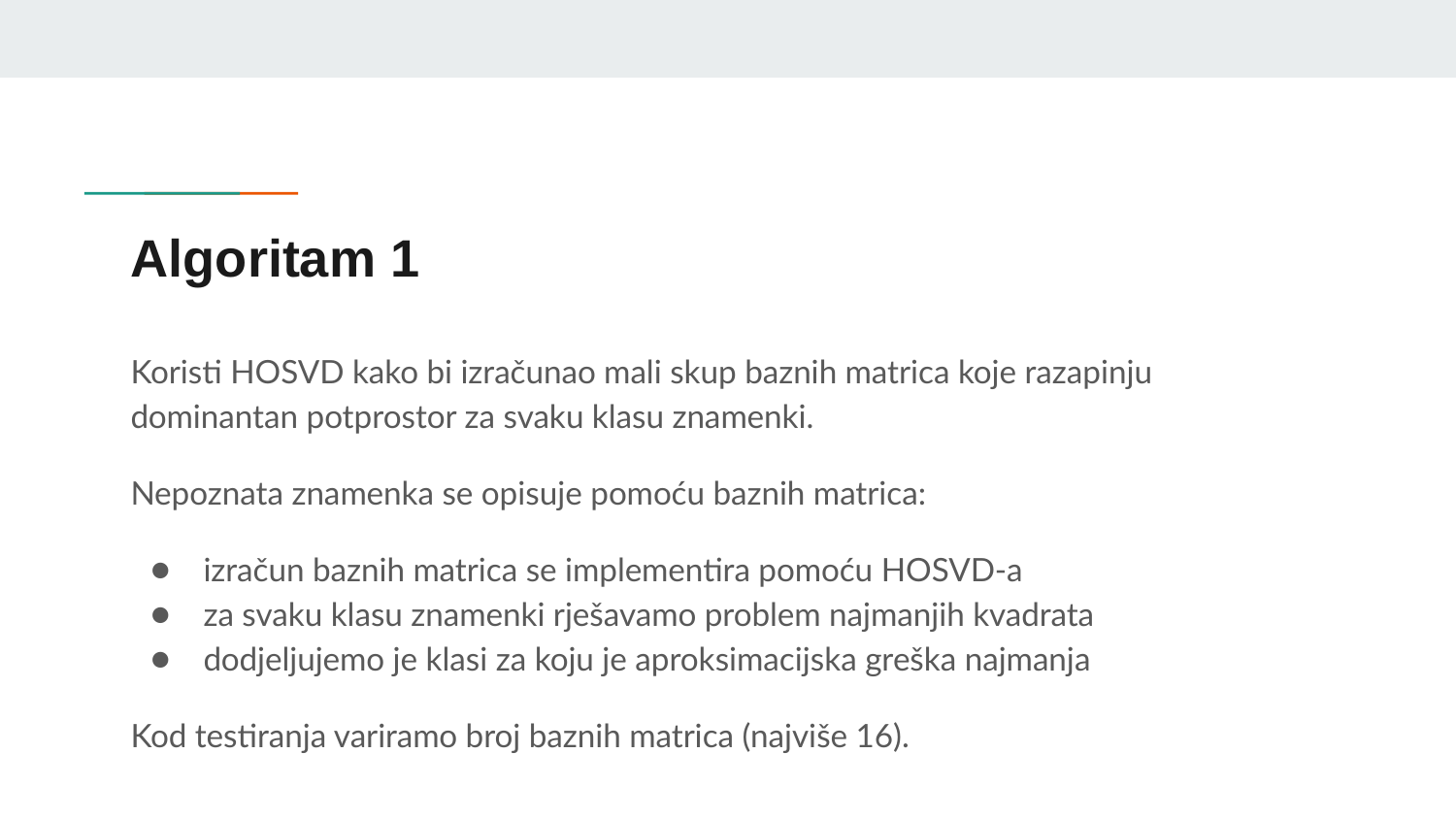

# Algoritam 1
Koristi HOSVD kako bi izračunao mali skup baznih matrica koje razapinju dominantan potprostor za svaku klasu znamenki.
Nepoznata znamenka se opisuje pomoću baznih matrica:
izračun baznih matrica se implementira pomoću HOSVD-a
za svaku klasu znamenki rješavamo problem najmanjih kvadrata
dodjeljujemo je klasi za koju je aproksimacijska greška najmanja
Kod testiranja variramo broj baznih matrica (najviše 16).